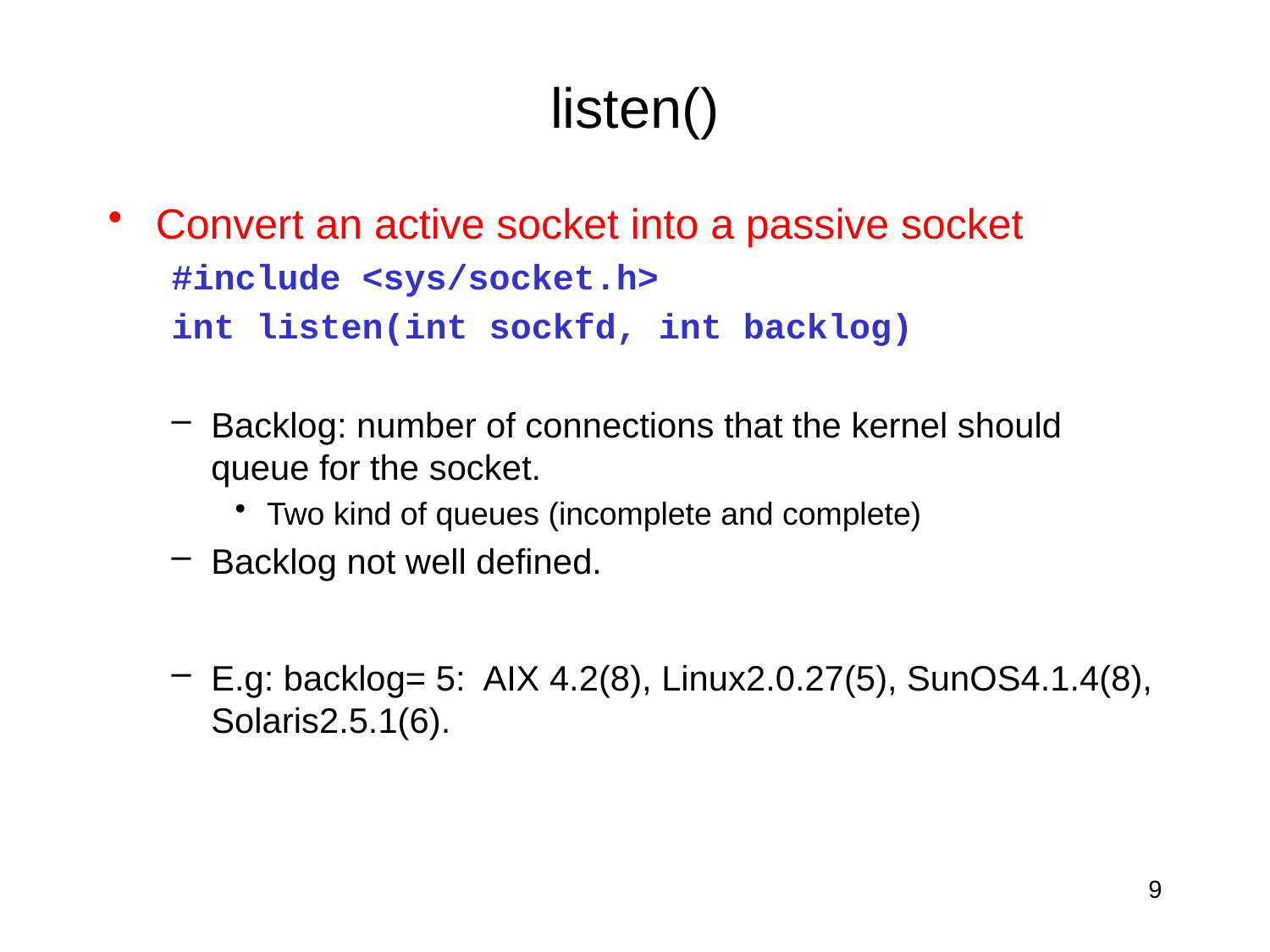

# listen()
Convert an active socket into a passive socket
#include <sys/socket.h>
int listen(int sockfd, int backlog)

Backlog: number of connections that the kernel should queue for the socket.
Two kind of queues (incomplete and complete)
Backlog not well defined.

E.g: backlog= 5:  AIX 4.2(8), Linux2.0.27(5), SunOS4.1.4(8), Solaris2.5.1(6).

9